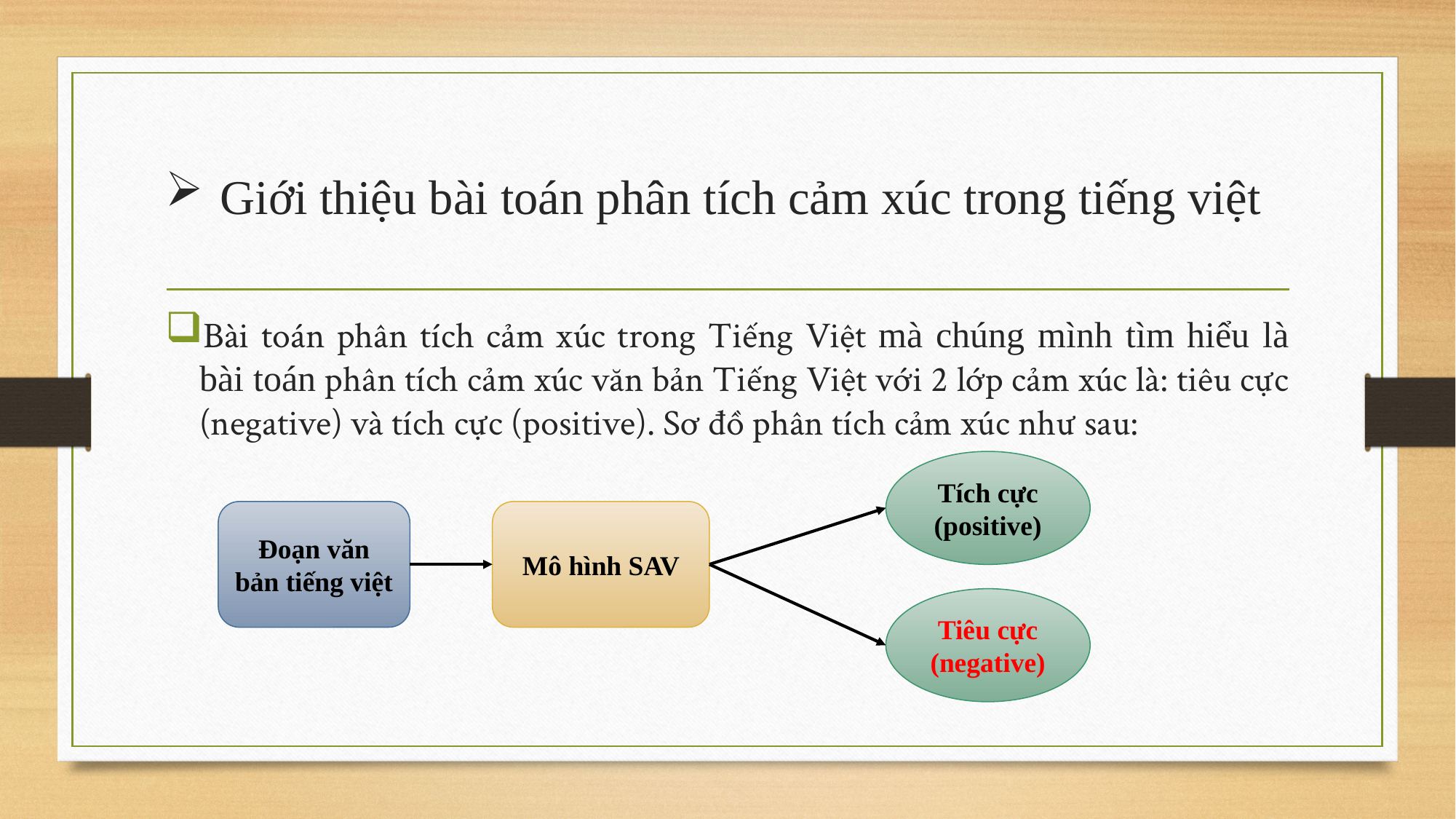

# Giới thiệu bài toán phân tích cảm xúc trong tiếng việt
Bài toán phân tích cảm xúc trong Tiếng Việt mà chúng mình tìm hiểu là bài toán phân tích cảm xúc văn bản Tiếng Việt với 2 lớp cảm xúc là: tiêu cực (negative) và tích cực (positive). Sơ đồ phân tích cảm xúc như sau:

Tích cực (positive)
Đoạn văn bản tiếng việt
Mô hình SAV
Tiêu cực (negative)